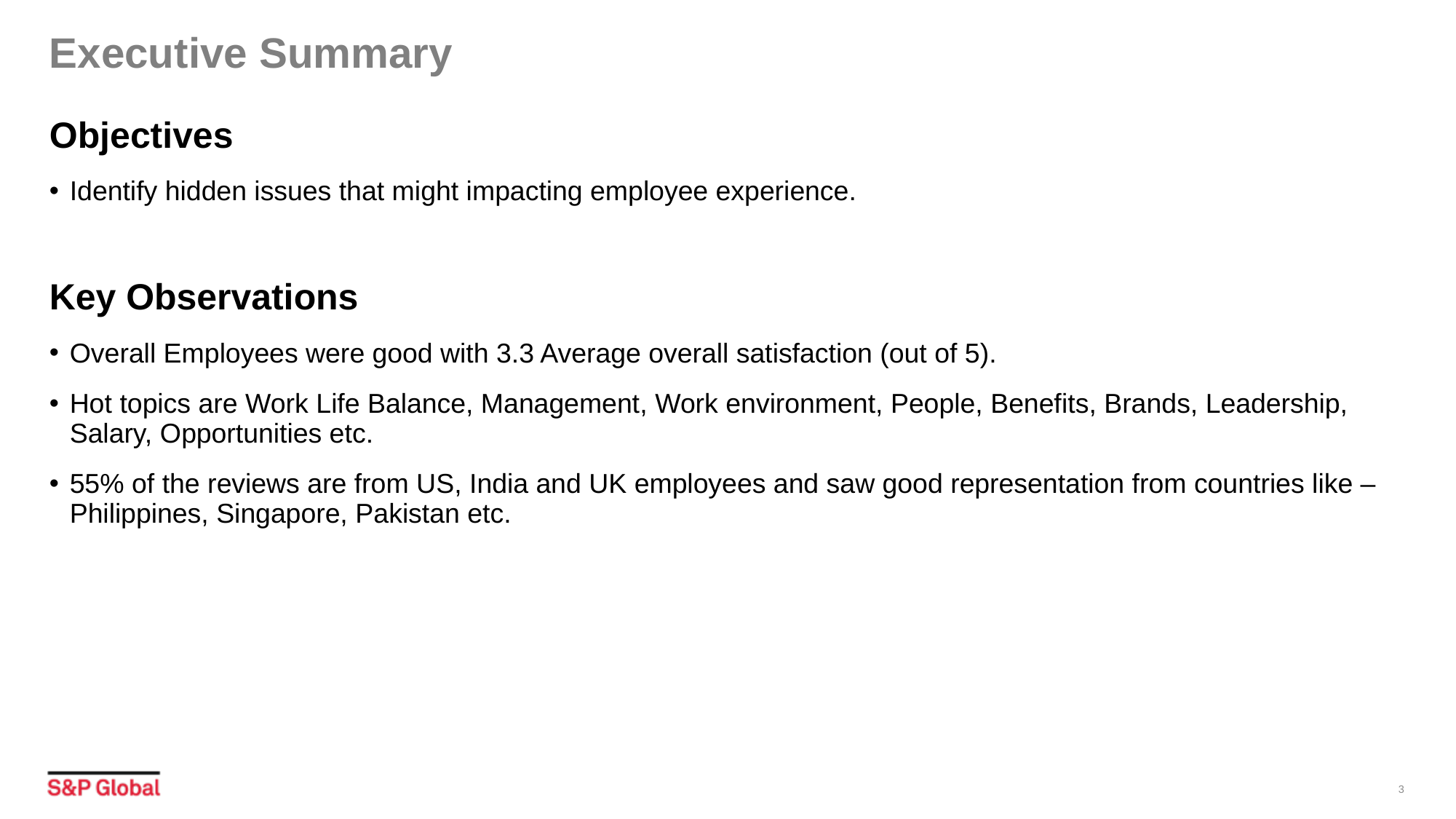

# Executive Summary
Objectives
Identify hidden issues that might impacting employee experience.

Key Observations
Overall Employees were good with 3.3 Average overall satisfaction (out of 5).
Hot topics are Work Life Balance, Management, Work environment, People, Benefits, Brands, Leadership, Salary, Opportunities etc.
55% of the reviews are from US, India and UK employees and saw good representation from countries like – Philippines, Singapore, Pakistan etc.

3